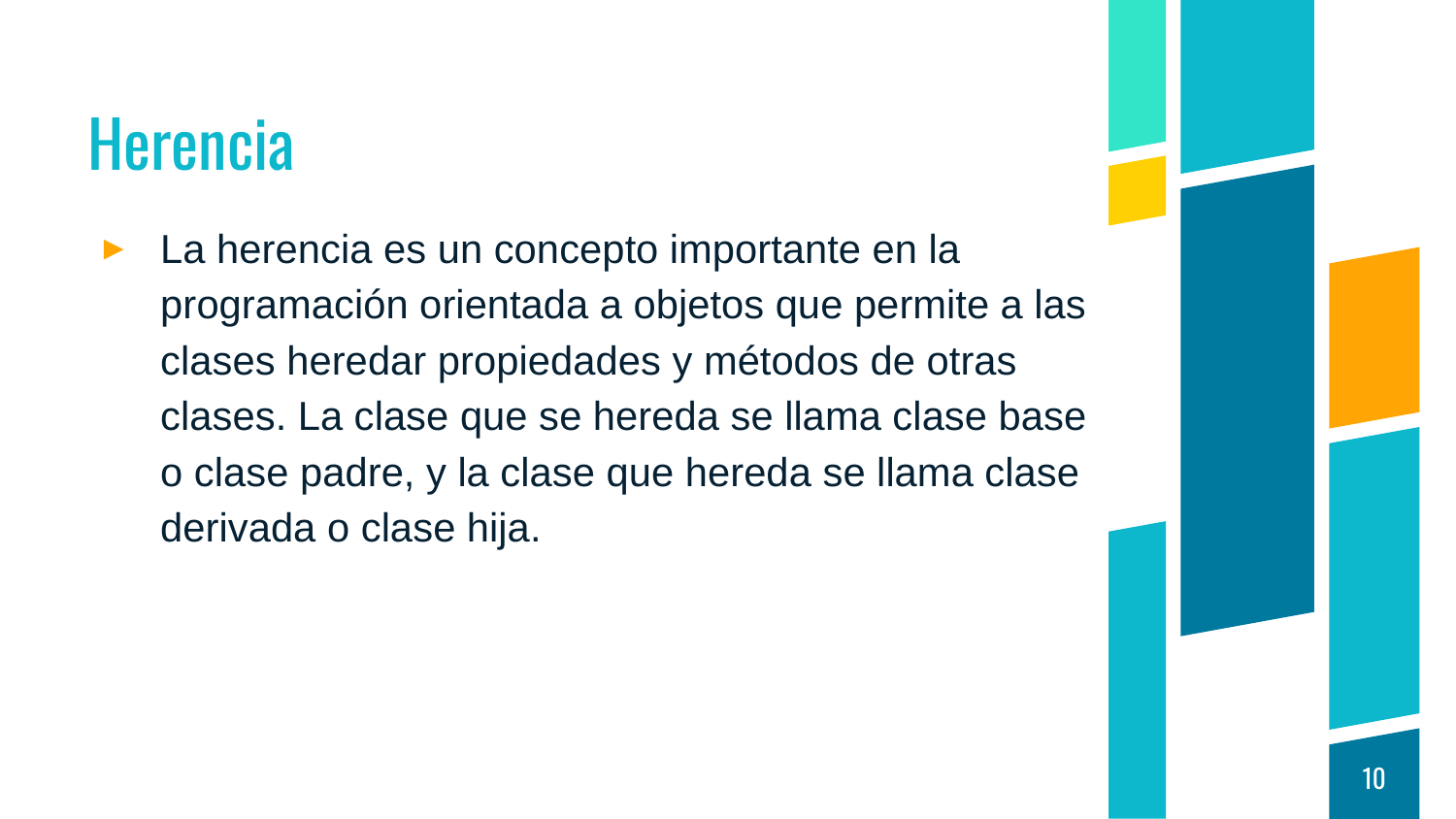

# Herencia
La herencia es un concepto importante en la programación orientada a objetos que permite a las clases heredar propiedades y métodos de otras clases. La clase que se hereda se llama clase base o clase padre, y la clase que hereda se llama clase derivada o clase hija.
10